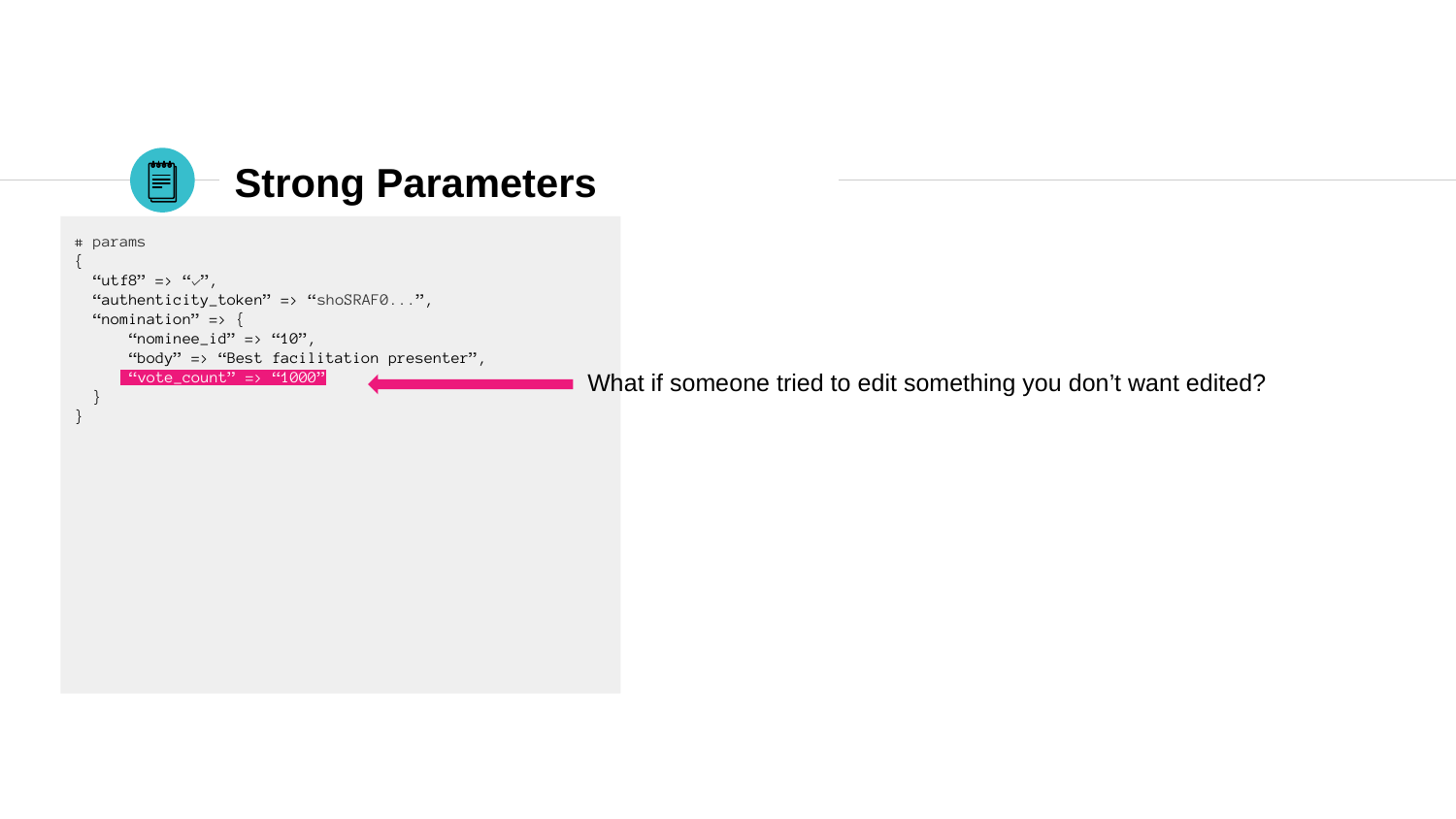

# Strong Parameters

# params
{
  “utf8” => “✓”,
  “authenticity_token” => “shoSRAF0...”,
  “nomination” => {
      “nominee_id” => “10”,
      “body” => “Best facilitation presenter”,
      “vote_count” => “1000”
  }
}

What if someone tried to edit something you don’t want edited?